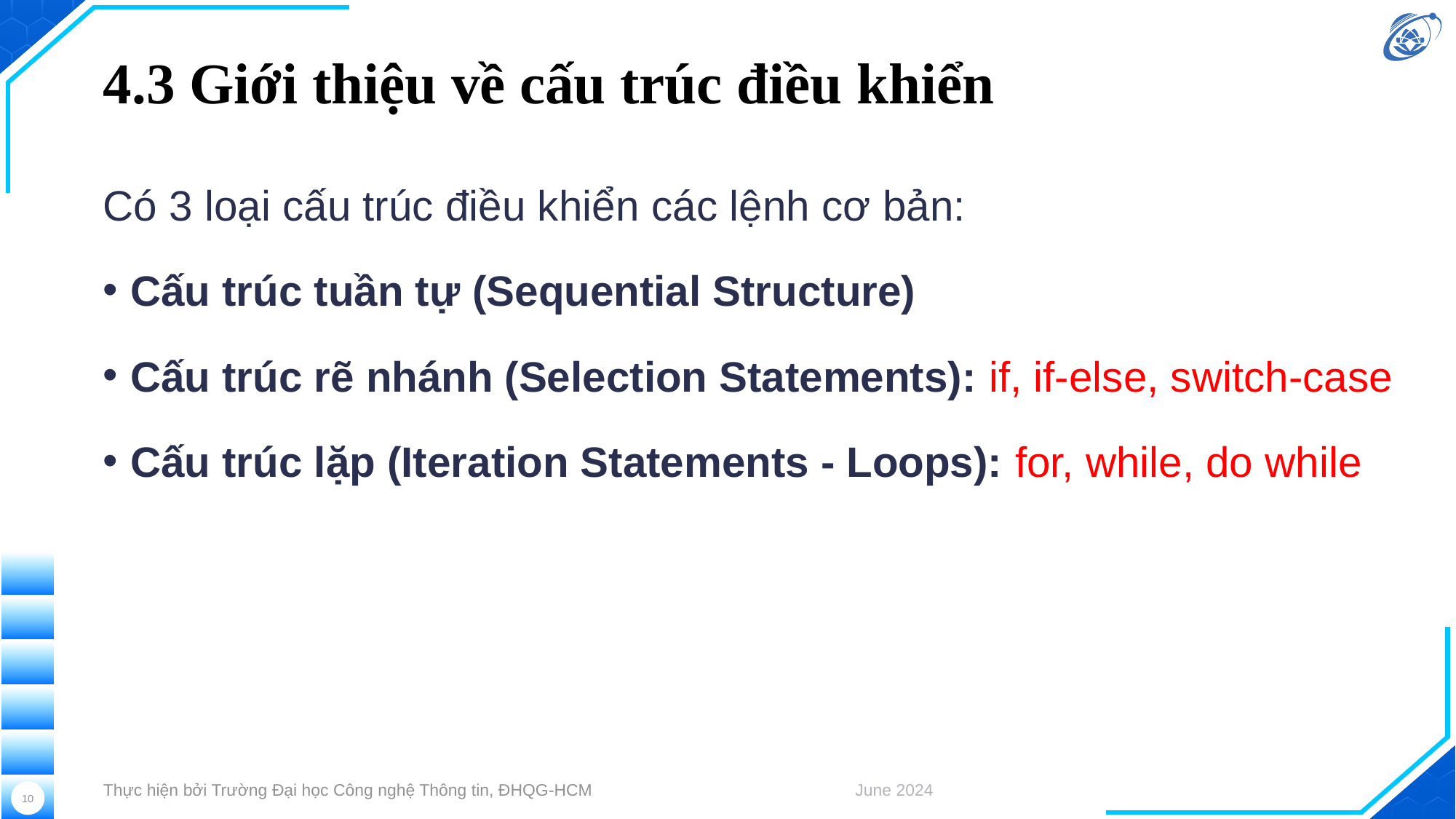

# 4.3 Giới thiệu về cấu trúc điều khiển
Có 3 loại cấu trúc điều khiển các lệnh cơ bản:
Cấu trúc tuần tự (Sequential Structure)
Cấu trúc rẽ nhánh (Selection Statements): if, if-else, switch-case
Cấu trúc lặp (Iteration Statements - Loops): for, while, do while
Thực hiện bởi Trường Đại học Công nghệ Thông tin, ĐHQG-HCM
June 2024
10